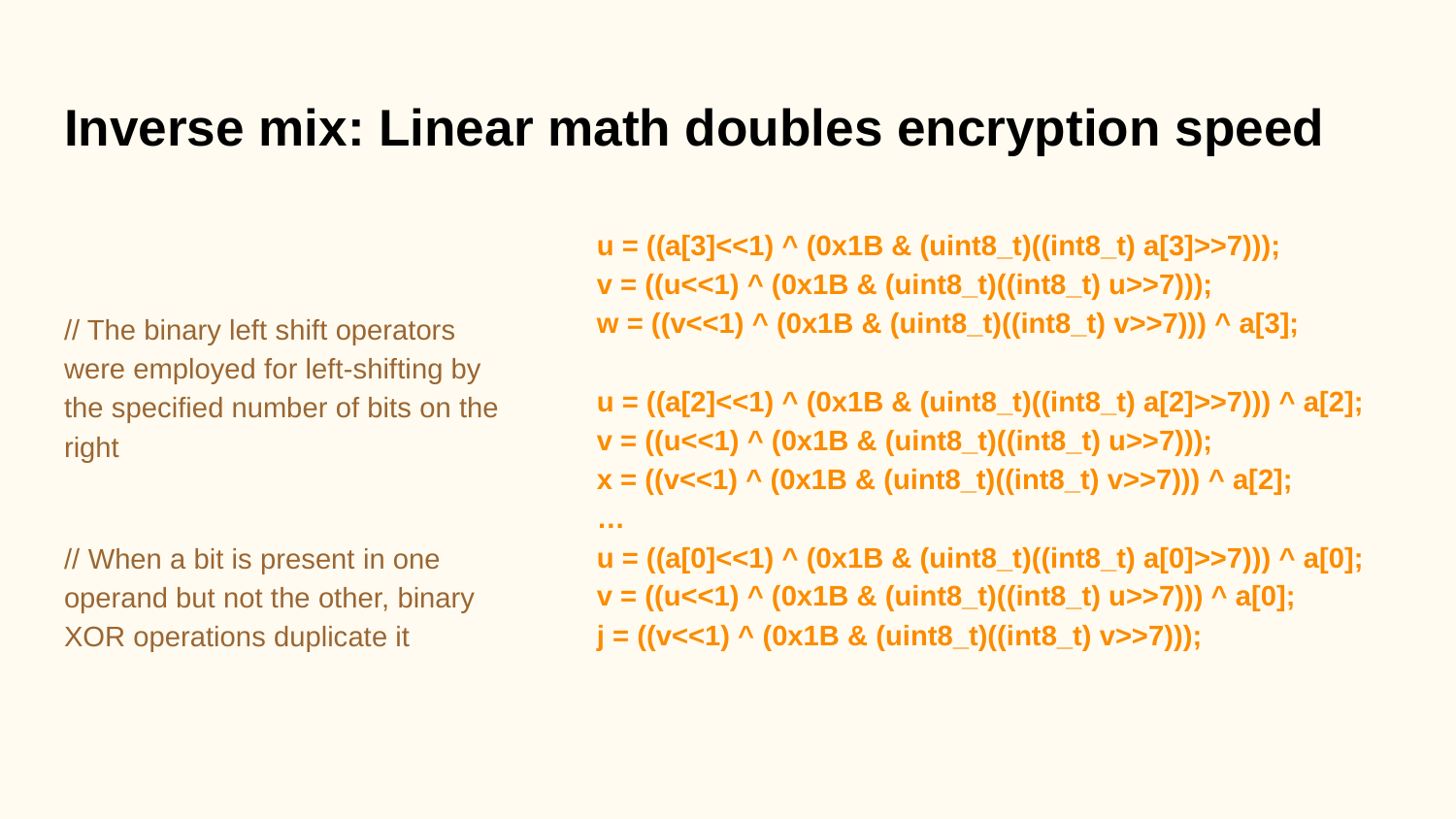

# Inverse mix: Linear math doubles encryption speed

u = ((a[3]<<1) ^ (0x1B & (uint8_t)((int8_t) a[3]>>7)));
v = ((u<<1) ^ (0x1B & (uint8_t)((int8_t) u>>7)));
w = ((v<<1) ^ (0x1B & (uint8_t)((int8_t) v>>7))) ^ a[3];
u = ((a[2]<<1) ^ (0x1B & (uint8_t)((int8_t) a[2]>>7))) ^ a[2];
v = ((u<<1) ^ (0x1B & (uint8_t)((int8_t) u>>7)));
x = ((v<<1) ^ (0x1B & (uint8_t)((int8_t) v>>7))) ^ a[2];
…
u = ((a[0]<<1) ^ (0x1B & (uint8_t)((int8_t) a[0]>>7))) ^ a[0];
v = ((u<<1) ^ (0x1B & (uint8_t)((int8_t) u>>7))) ^ a[0];
j = ((v<<1) ^ (0x1B & (uint8_t)((int8_t) v>>7)));

// The binary left shift operators were employed for left-shifting by the specified number of bits on the right
// When a bit is present in one operand but not the other, binary XOR operations duplicate it